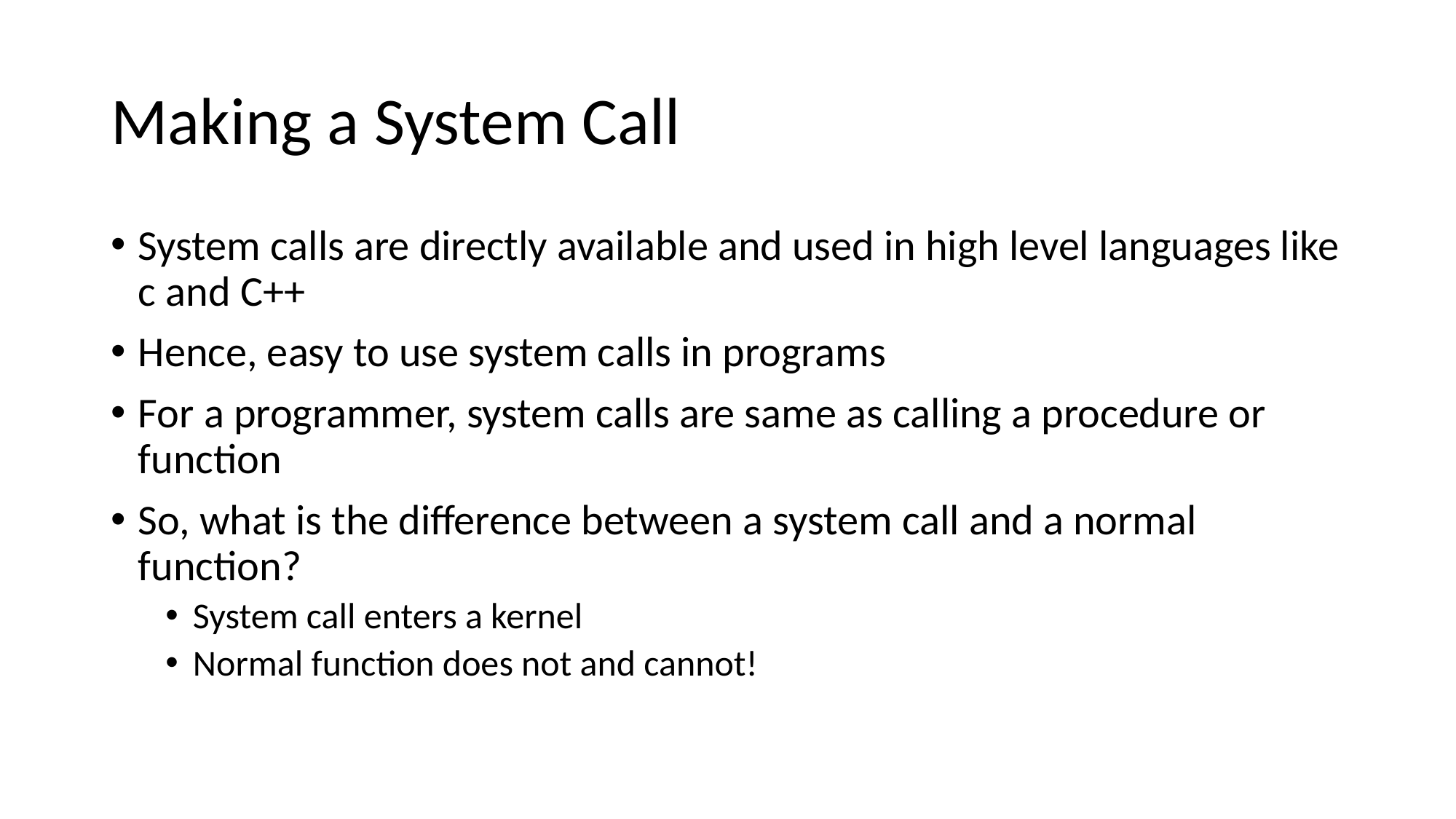

# Making a System Call
System calls are directly available and used in high level languages like c and C++
Hence, easy to use system calls in programs
For a programmer, system calls are same as calling a procedure or function
So, what is the difference between a system call and a normal function?
System call enters a kernel
Normal function does not and cannot!